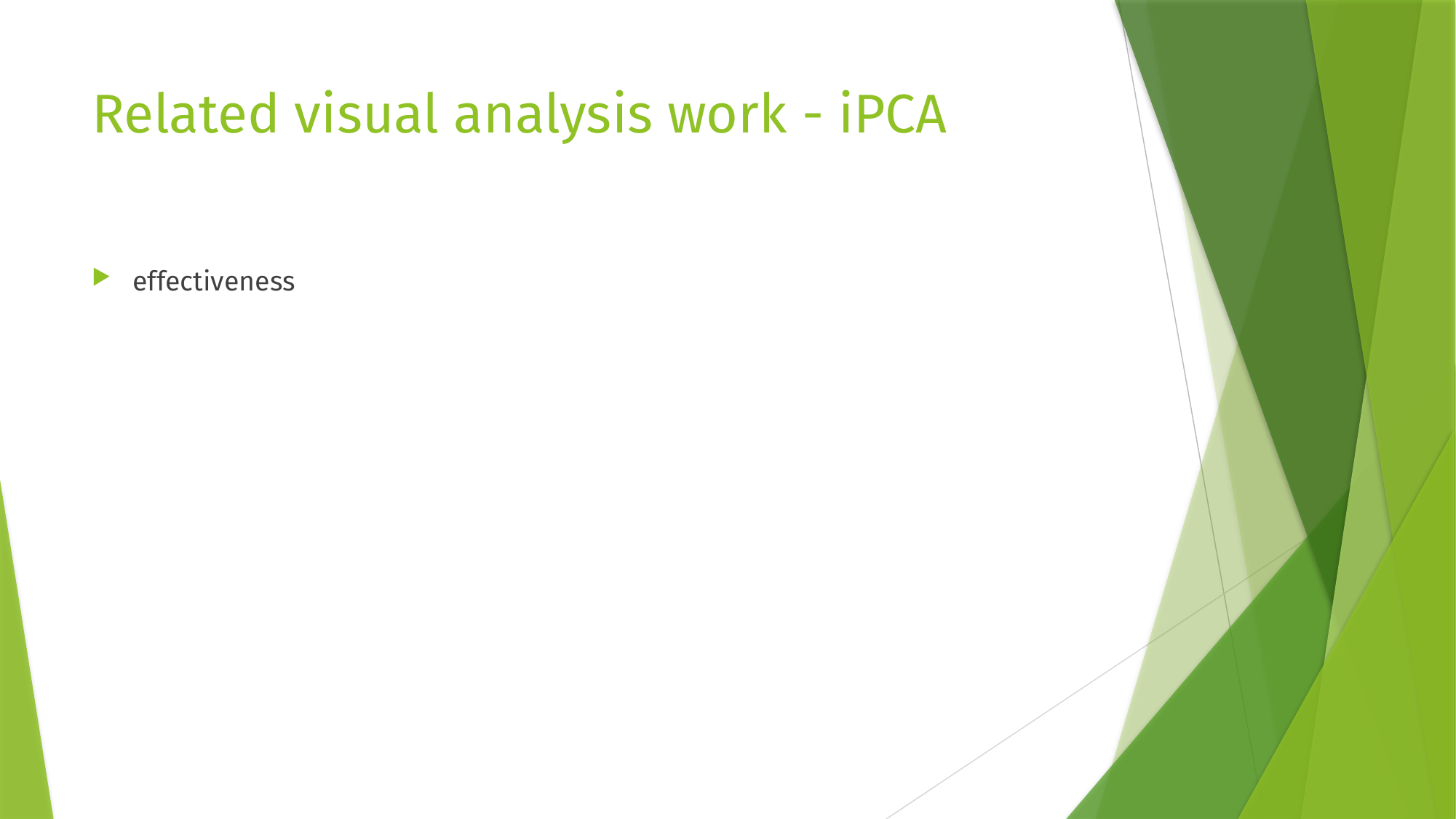

# Related visual analysis work - iPCA
effectiveness